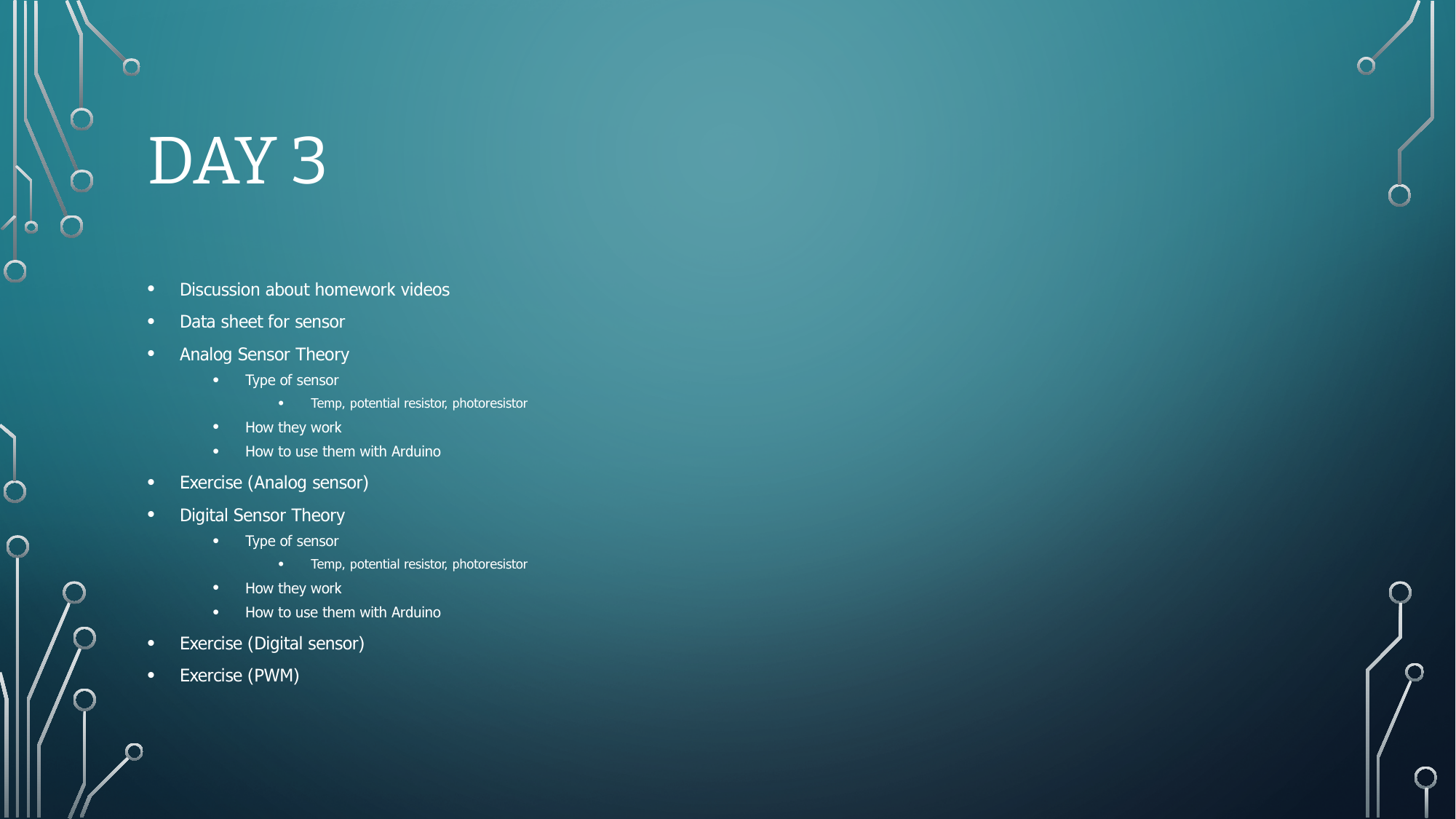

# Day 3
Discussion about homework videos
Data sheet for sensor
Analog Sensor Theory
Type of sensor
Temp, potential resistor, photoresistor
How they work
How to use them with Arduino
Exercise (Analog sensor)
Digital Sensor Theory
Type of sensor
Temp, potential resistor, photoresistor
How they work
How to use them with Arduino
Exercise (Digital sensor)
Exercise (PWM)